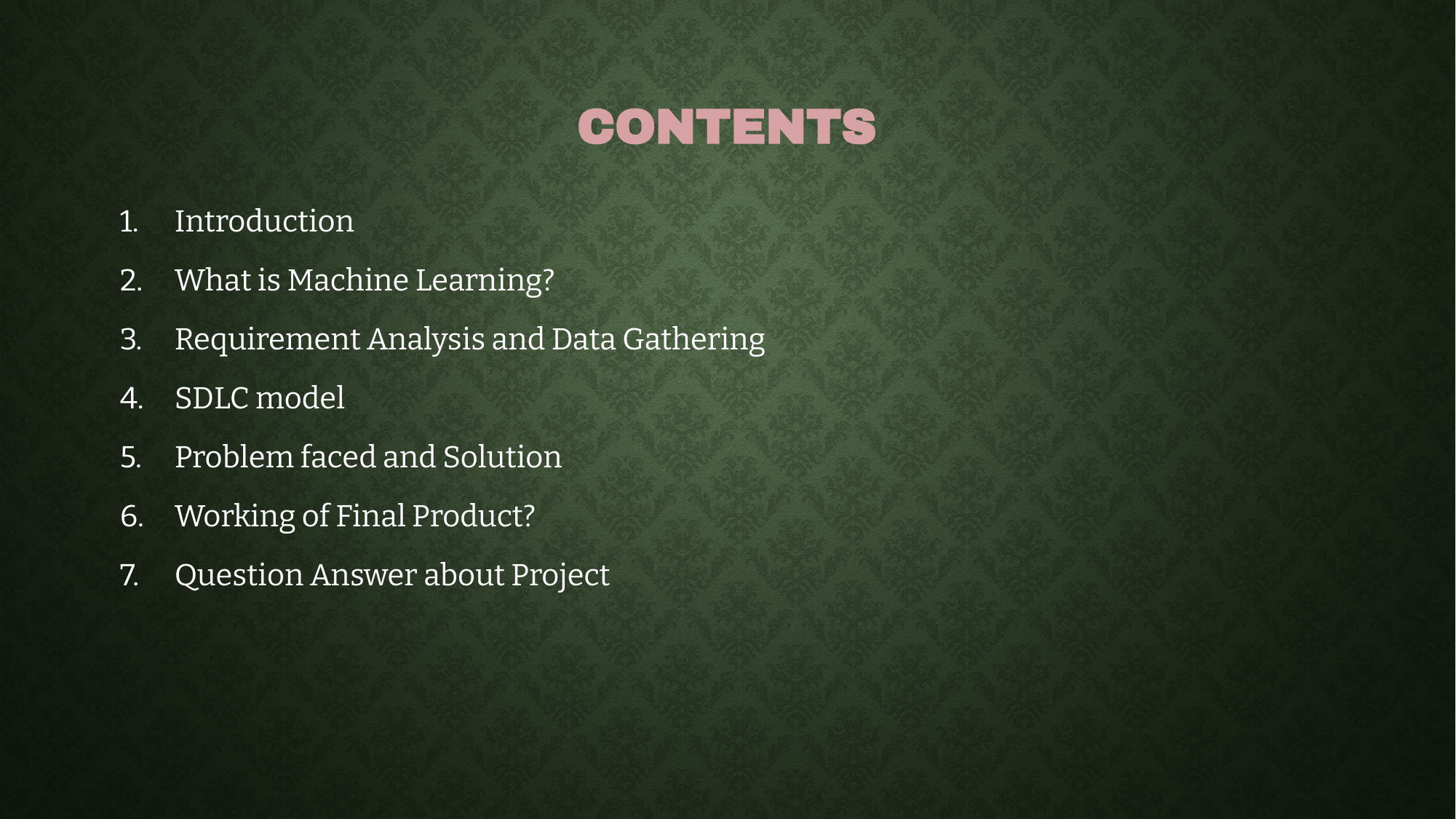

# Contents
Introduction
What is Machine Learning?
Requirement Analysis and Data Gathering
SDLC model
Problem faced and Solution
Working of Final Product?
Question Answer about Project